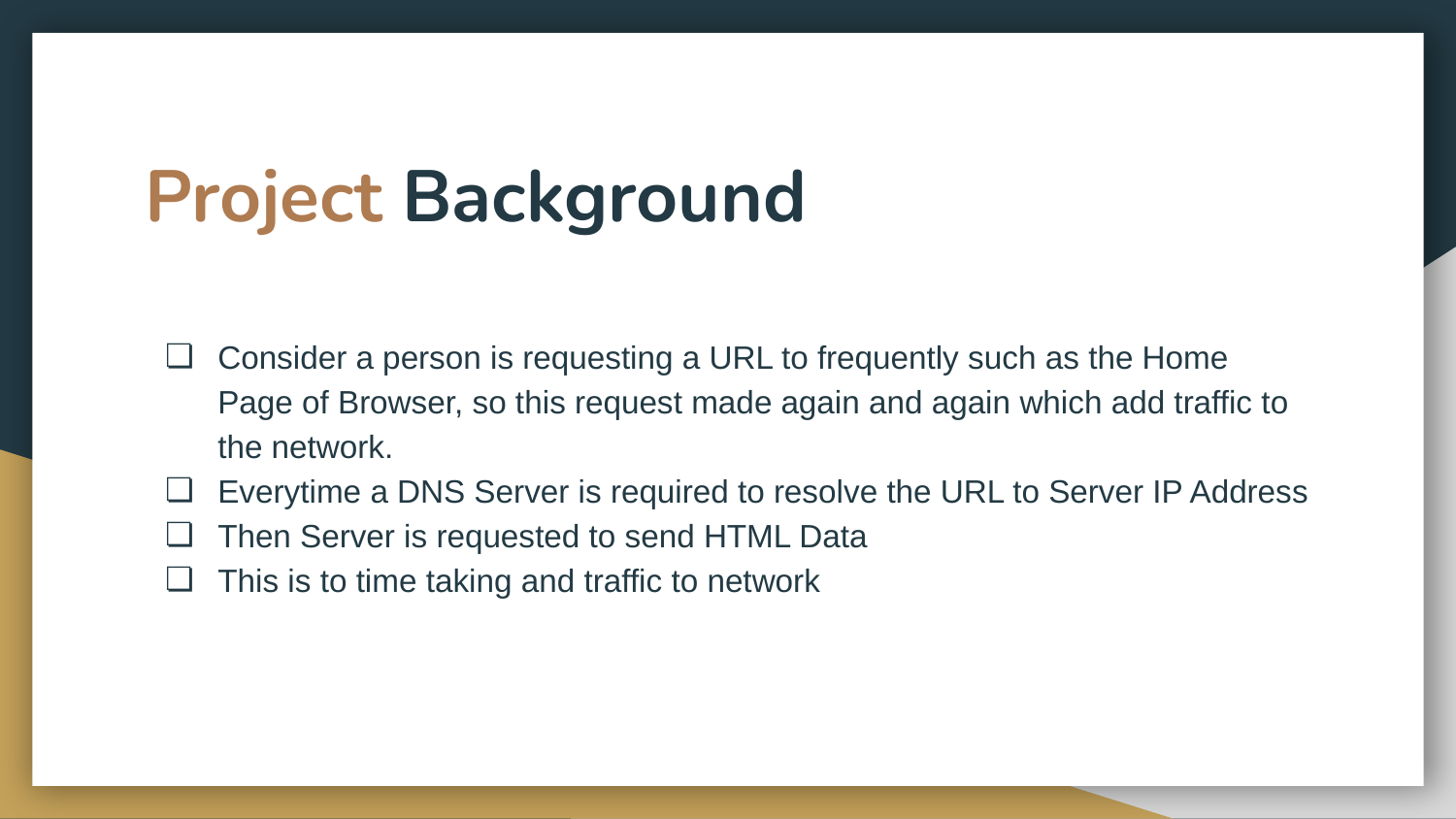

# Project Background
Consider a person is requesting a URL to frequently such as the Home Page of Browser, so this request made again and again which add traffic to the network.
Everytime a DNS Server is required to resolve the URL to Server IP Address
Then Server is requested to send HTML Data
This is to time taking and traffic to network